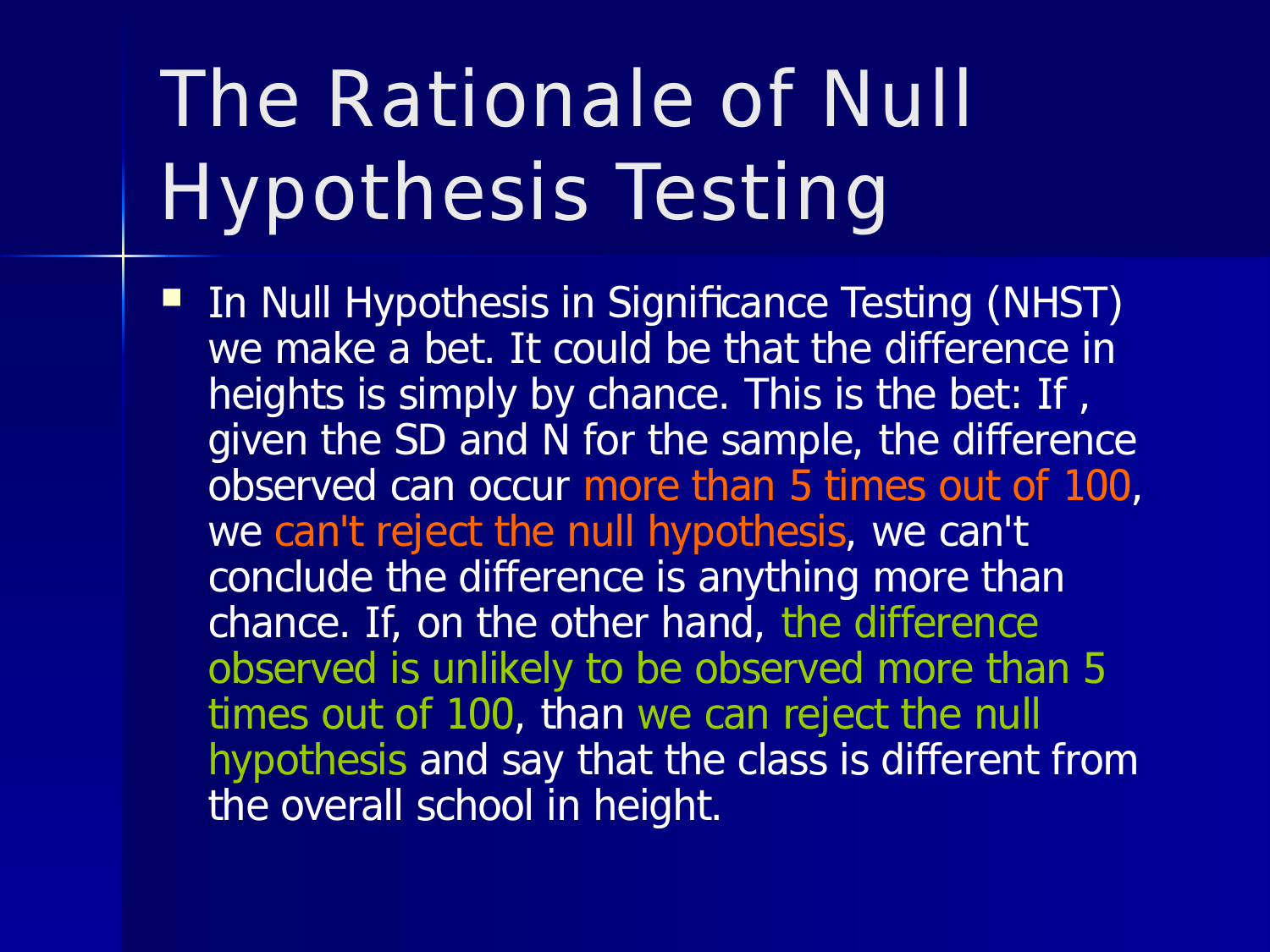

# The Rationale of Null Hypothesis Testing
In Null Hypothesis in Significance Testing (NHST) we make a bet. It could be that the difference in heights is simply by chance. This is the bet: If , given the SD and N for the sample, the difference observed can occur more than 5 times out of 100, we can't reject the null hypothesis, we can't conclude the difference is anything more than chance. If, on the other hand, the difference observed is unlikely to be observed more than 5 times out of 100, than we can reject the null hypothesis and say that the class is different from the overall school in height.